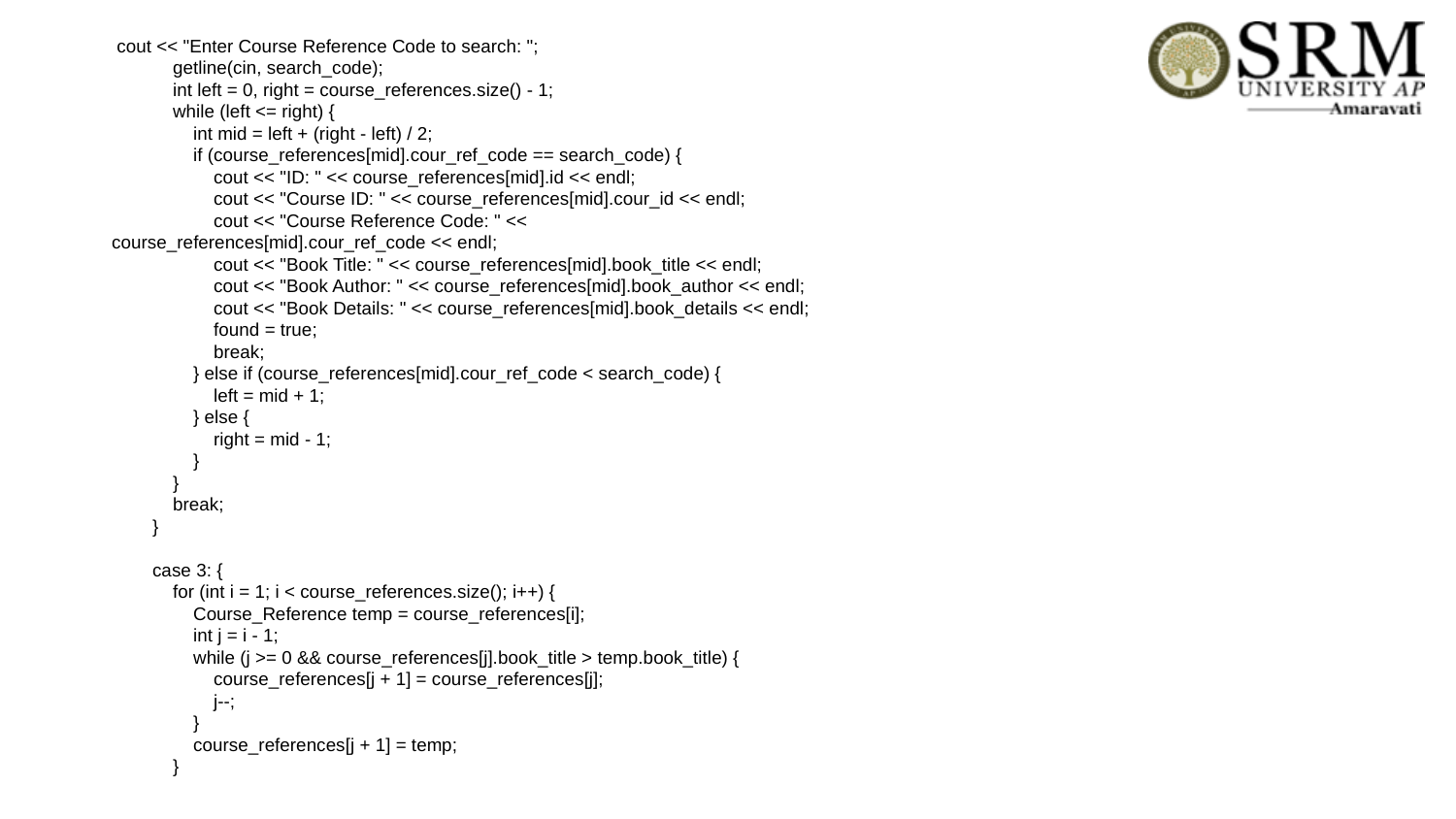

cout << "Enter Course Reference Code to search: ";
            getline(cin, search_code);
            int left = 0, right = course_references.size() - 1;
            while (left <= right) {
                int mid = left + (right - left) / 2;
                if (course_references[mid].cour_ref_code == search_code) {
                    cout << "ID: " << course_references[mid].id << endl;
                    cout << "Course ID: " << course_references[mid].cour_id << endl;
                    cout << "Course Reference Code: " << course_references[mid].cour_ref_code << endl;
                    cout << "Book Title: " << course_references[mid].book_title << endl;
                    cout << "Book Author: " << course_references[mid].book_author << endl;
                    cout << "Book Details: " << course_references[mid].book_details << endl;
                    found = true;
                    break;
                } else if (course_references[mid].cour_ref_code < search_code) {
                    left = mid + 1;
                } else {
                    right = mid - 1;
                }
            }
            break;
        }

        case 3: {
            for (int i = 1; i < course_references.size(); i++) {
                Course_Reference temp = course_references[i];
                int j = i - 1;
                while (j >= 0 && course_references[j].book_title > temp.book_title) {
                    course_references[j + 1] = course_references[j];
                    j--;
                }
                course_references[j + 1] = temp;
            }